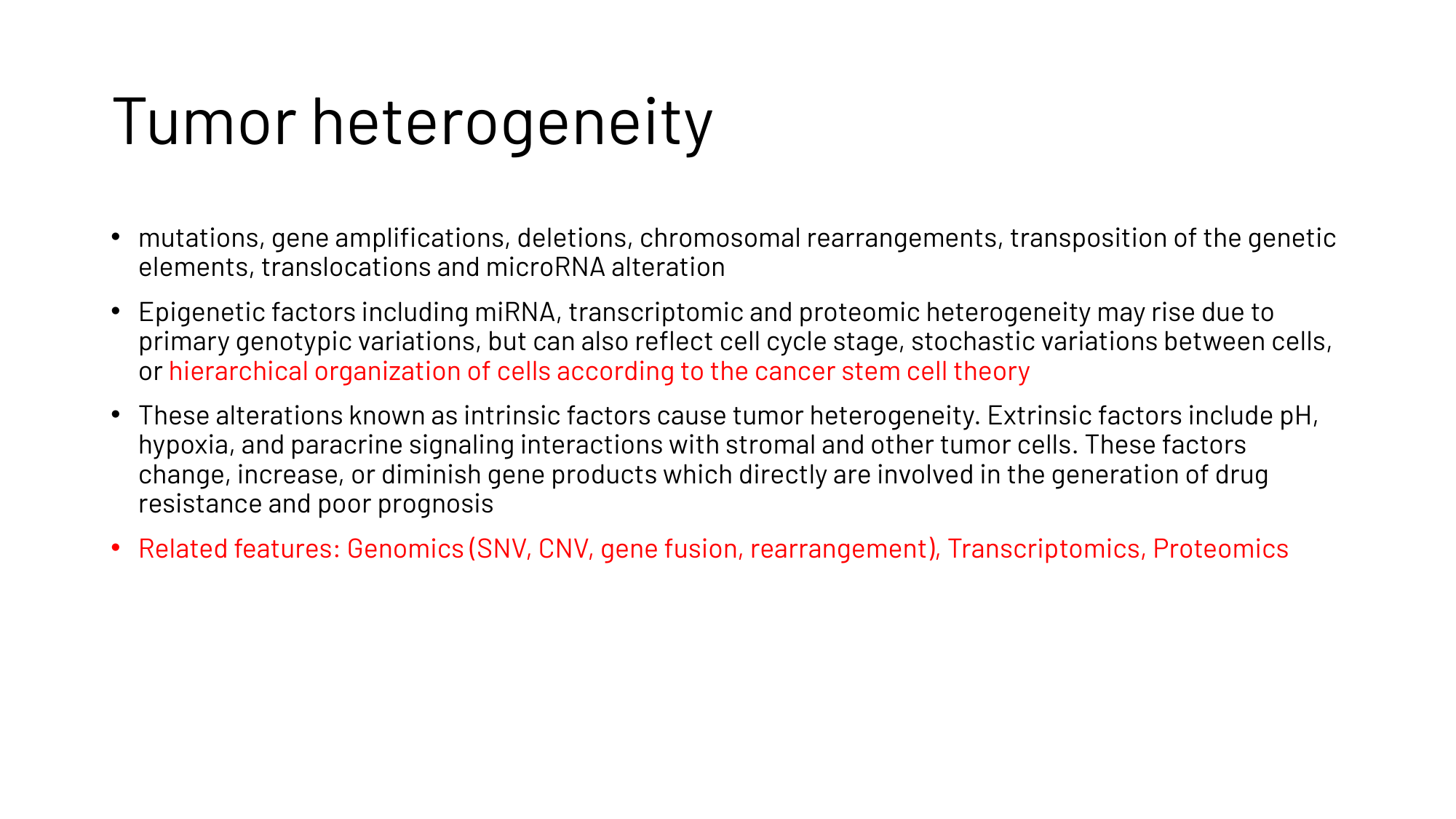

# Tumor heterogeneity
mutations, gene amplifications, deletions, chromosomal rearrangements, transposition of the genetic elements, translocations and microRNA alteration
Epigenetic factors including miRNA, transcriptomic and proteomic heterogeneity may rise due to primary genotypic variations, but can also reflect cell cycle stage, stochastic variations between cells, or hierarchical organization of cells according to the cancer stem cell theory
These alterations known as intrinsic factors cause tumor heterogeneity. Extrinsic factors include pH, hypoxia, and paracrine signaling interactions with stromal and other tumor cells. These factors change, increase, or diminish gene products which directly are involved in the generation of drug resistance and poor prognosis
Related features: Genomics (SNV, CNV, gene fusion, rearrangement), Transcriptomics, Proteomics